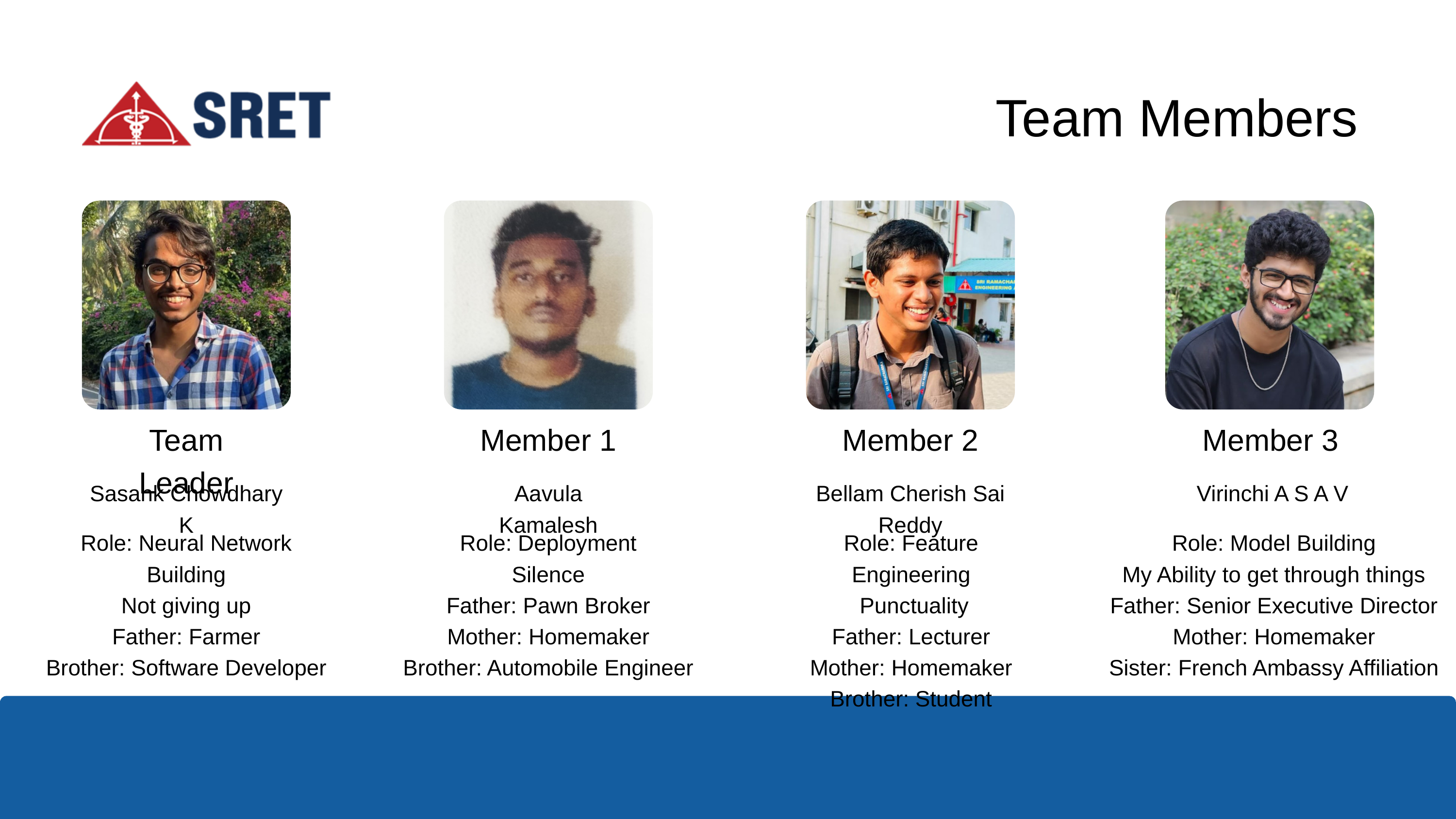

Team Members

Team Leader
Member 1
Member 2
Member 3
Sasank Chowdhary K
Aavula Kamalesh
Bellam Cherish Sai Reddy
Virinchi A S A V
Role: Neural Network Building
Not giving up
Father: Farmer
Brother: Software Developer

Role: Deployment
Silence
Father: Pawn Broker
Mother: Homemaker
Brother: Automobile Engineer
Role: Feature Engineering
 Punctuality
Father: Lecturer
Mother: Homemaker
Brother: Student
Role: Model Building
My Ability to get through things
Father: Senior Executive Director
Mother: Homemaker
Sister: French Ambassy Affiliation